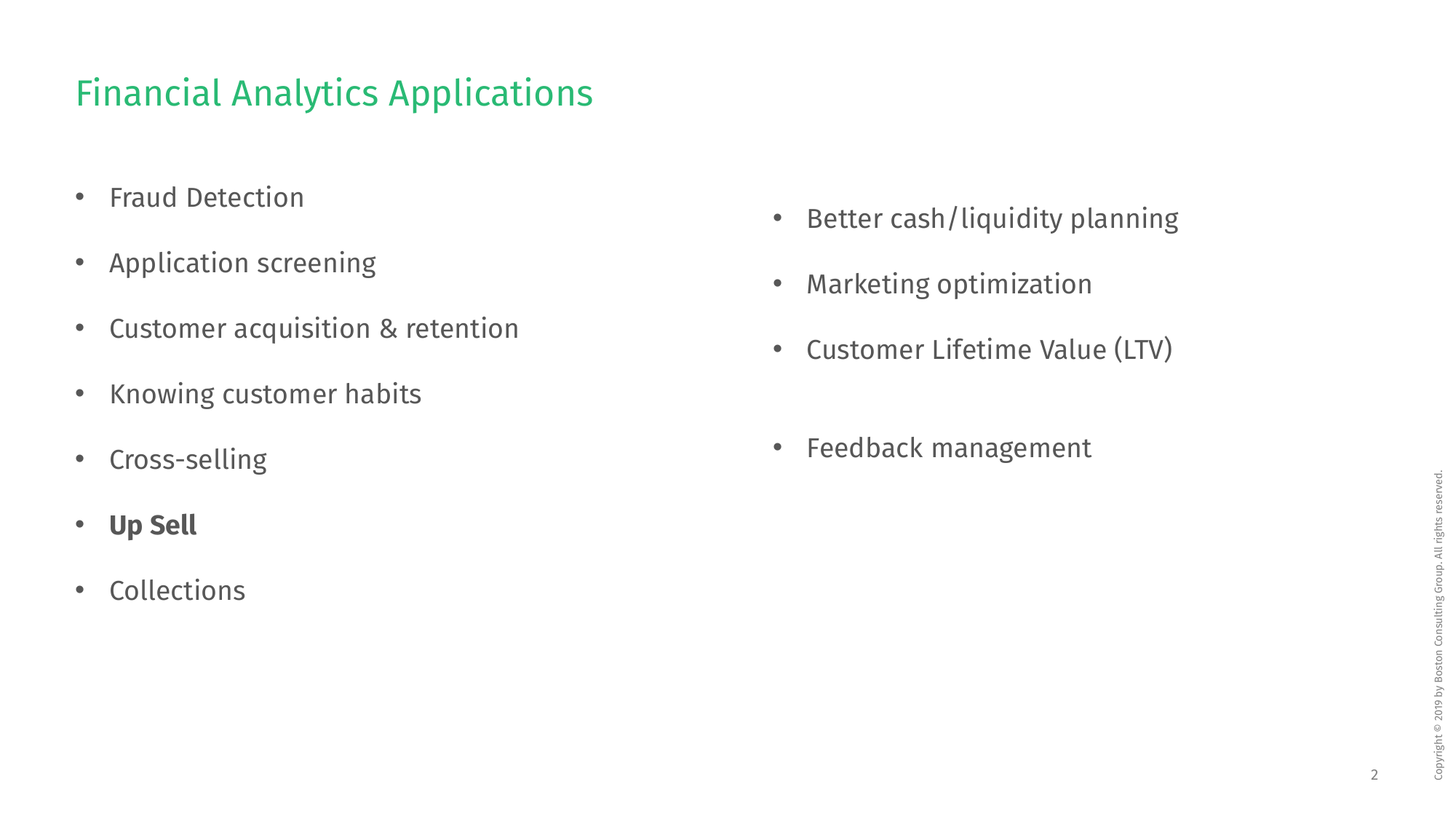

# Financial Analytics Applications

Better cash/liquidity planning

Marketing optimization

Customer Lifetime Value (LTV)

Feedback management

Fraud Detection

Application screening

Customer acquisition & retention

Knowing customer habits

Cross-selling

Up Sell

Collections